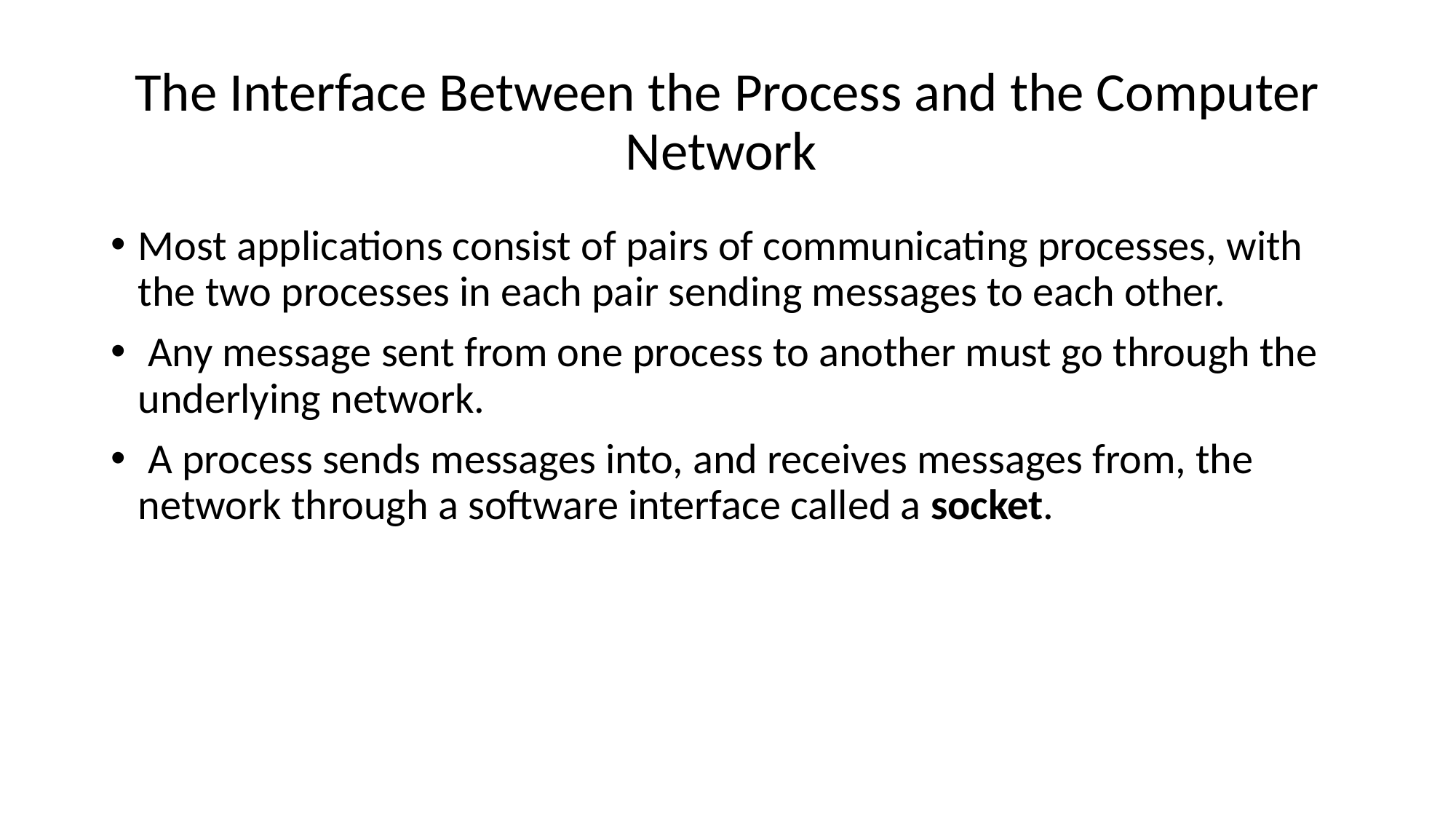

# The Interface Between the Process and the Computer Network
Most applications consist of pairs of communicating processes, with the two processes in each pair sending messages to each other.
 Any message sent from one process to another must go through the underlying network.
 A process sends messages into, and receives messages from, the network through a software interface called a socket.